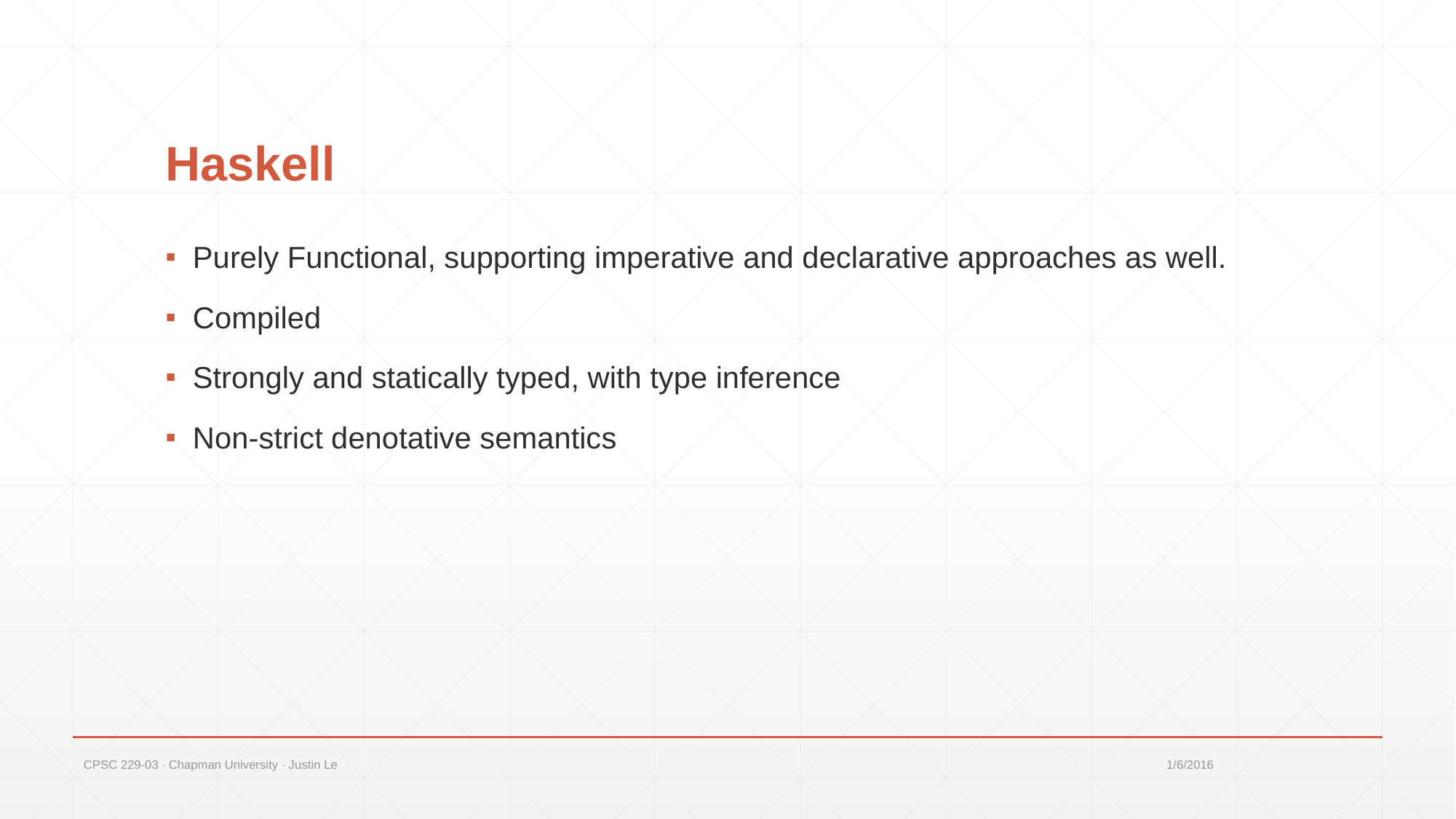

# Haskell
Purely Functional, supporting imperative and declarative approaches as well.
Compiled
Strongly and statically typed, with type inference
Non-strict denotative semantics
CPSC 229-03 ∙ Chapman University ∙ Justin Le
1/6/2016